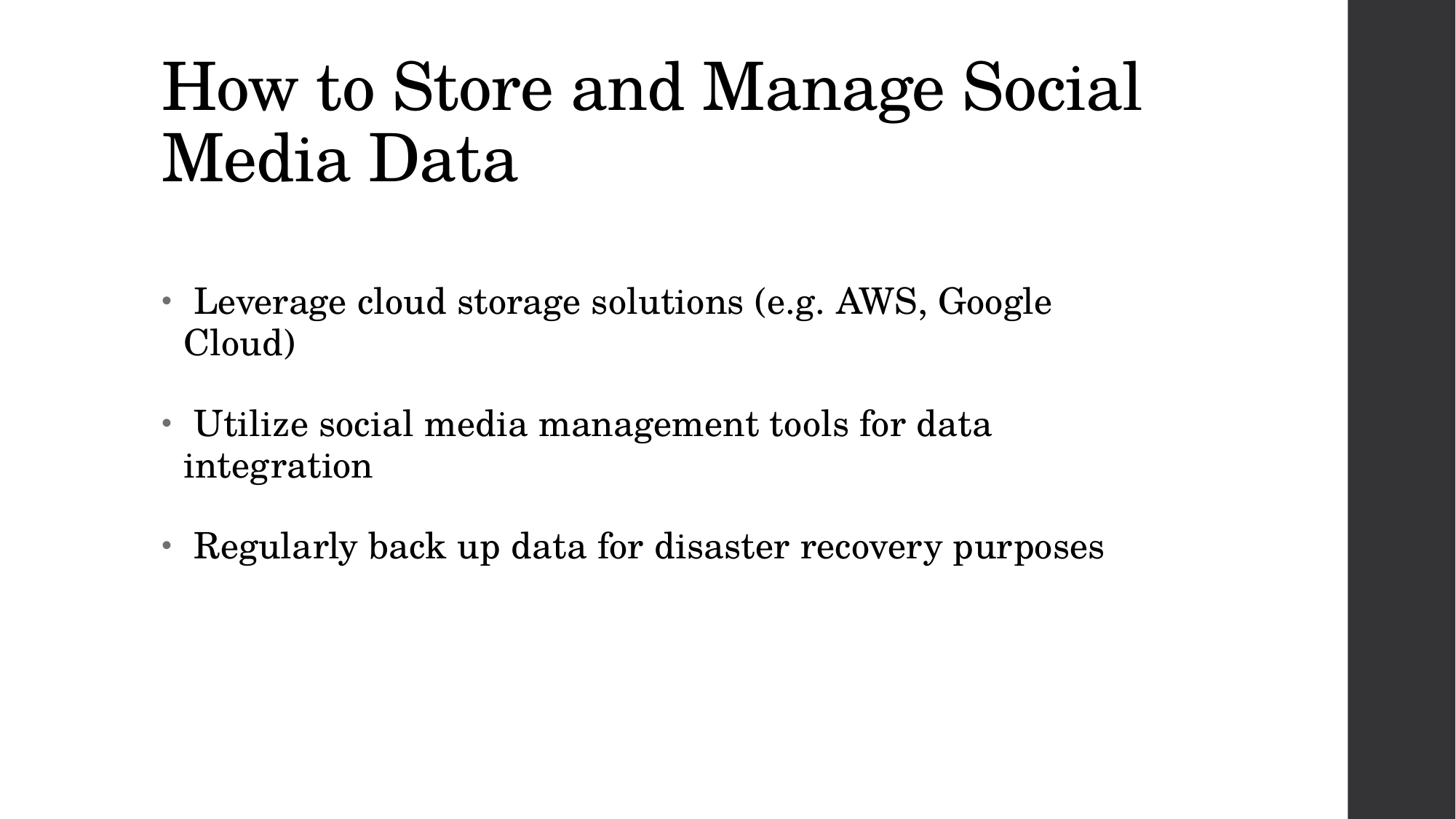

# How to Store and Manage Social Media Data

 Leverage cloud storage solutions (e.g. AWS, Google Cloud)
 Utilize social media management tools for data integration
 Regularly back up data for disaster recovery purposes